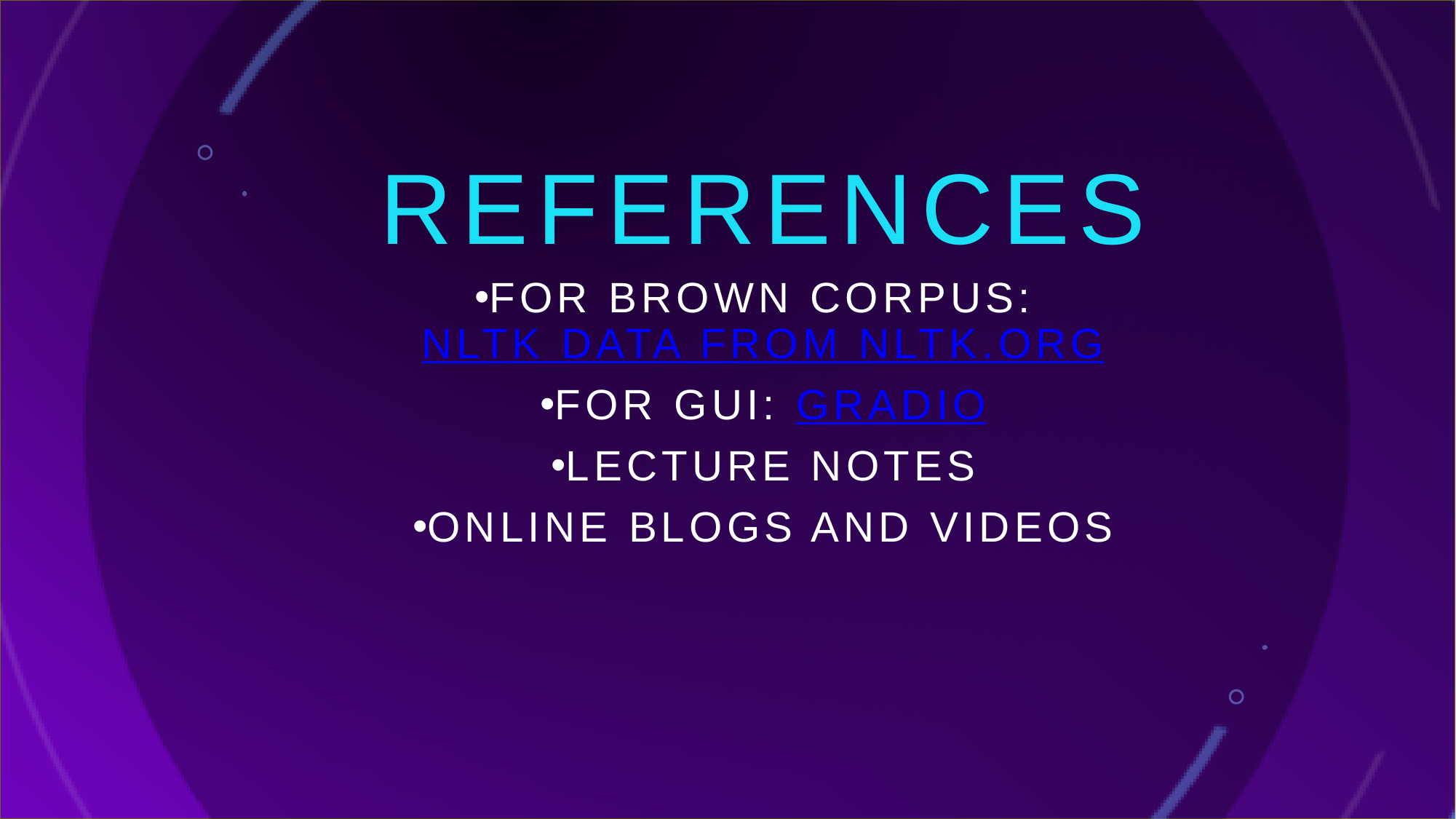

# referenceS
For Brown corpus: NLTK Data from nltk.org
For GUI: Gradio
Lecture notes
Online blogs and videos